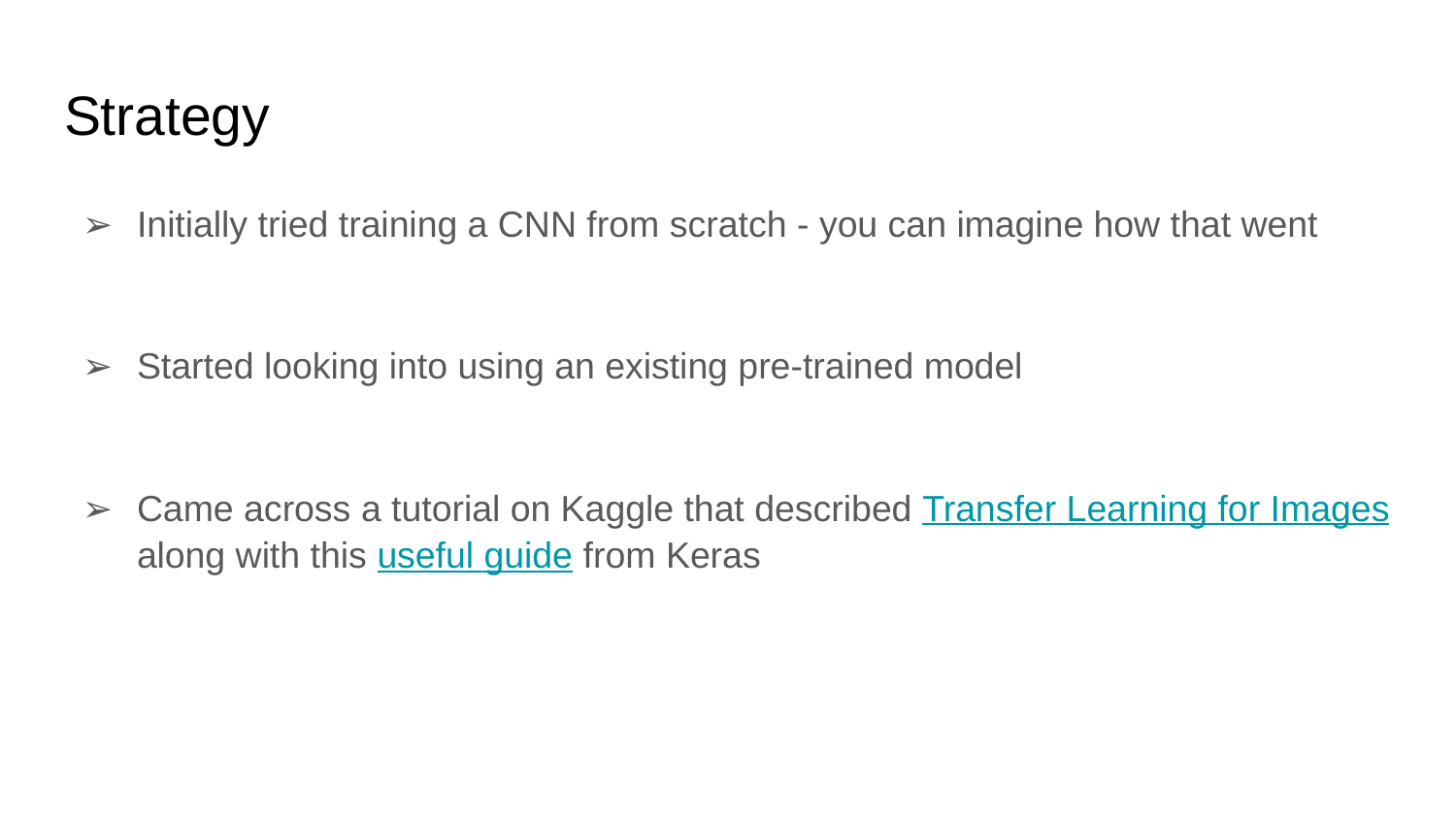

# Strategy
Initially tried training a CNN from scratch - you can imagine how that went

Started looking into using an existing pre-trained model

Came across a tutorial on Kaggle that described Transfer Learning for Images along with this useful guide from Keras